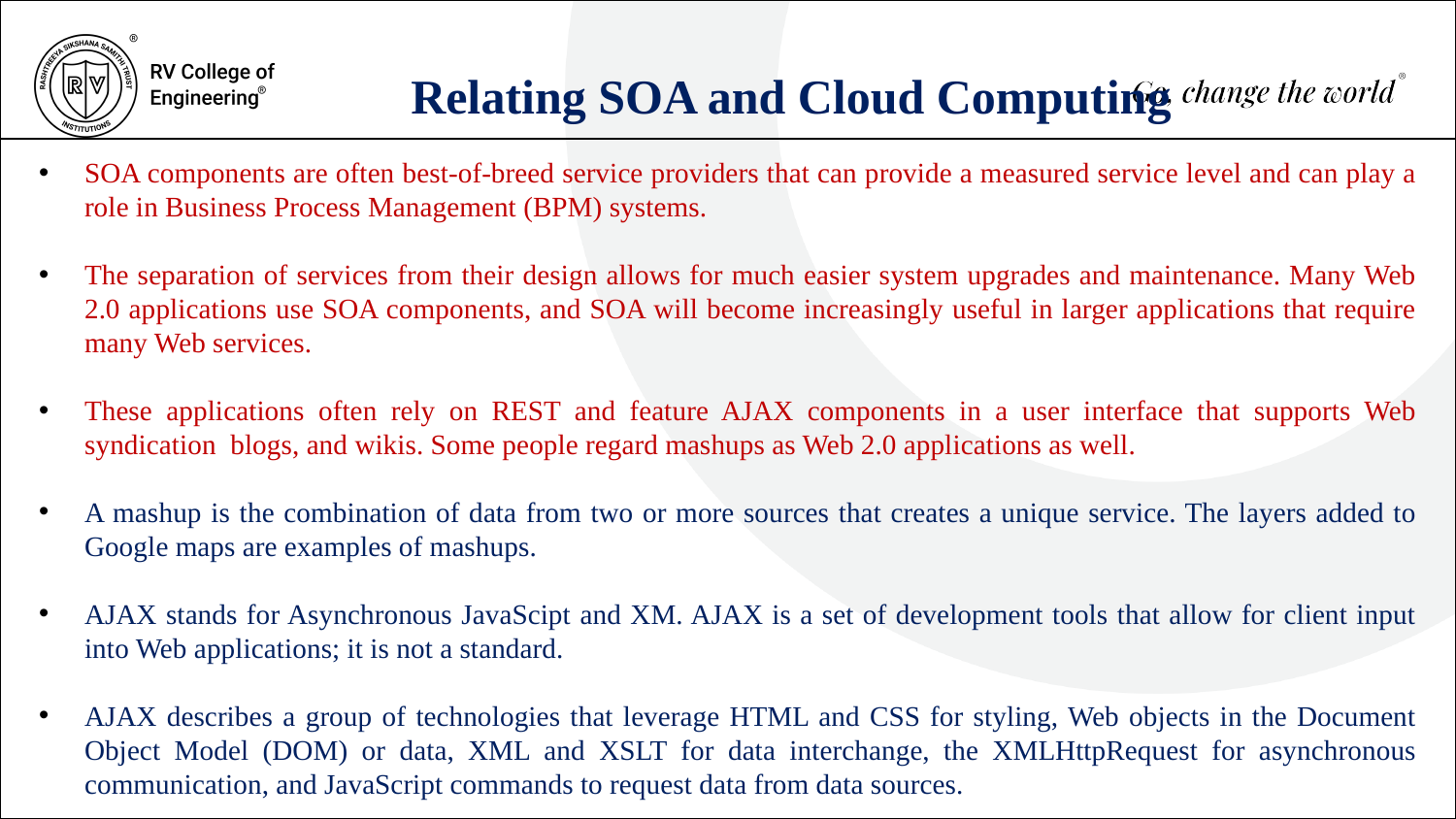

Relating SOA and Cloud Computing

SOA components are often best-of-breed service providers that can provide a measured service level and can play a role in Business Process Management (BPM) systems.

The separation of services from their design allows for much easier system upgrades and maintenance. Many Web 2.0 applications use SOA components, and SOA will become increasingly useful in larger applications that require many Web services.

These applications often rely on REST and feature AJAX components in a user interface that supports Web syndication  blogs, and wikis. Some people regard mashups as Web 2.0 applications as well.

A mashup is the combination of data from two or more sources that creates a unique service. The layers added to Google maps are examples of mashups.

AJAX stands for Asynchronous JavaScipt and XM. AJAX is a set of development tools that allow for client input into Web applications; it is not a standard.

AJAX describes a group of technologies that leverage HTML and CSS for styling, Web objects in the Document Object Model (DOM) or data, XML and XSLT for data interchange, the XMLHttpRequest for asynchronous communication, and JavaScript commands to request data from data sources.